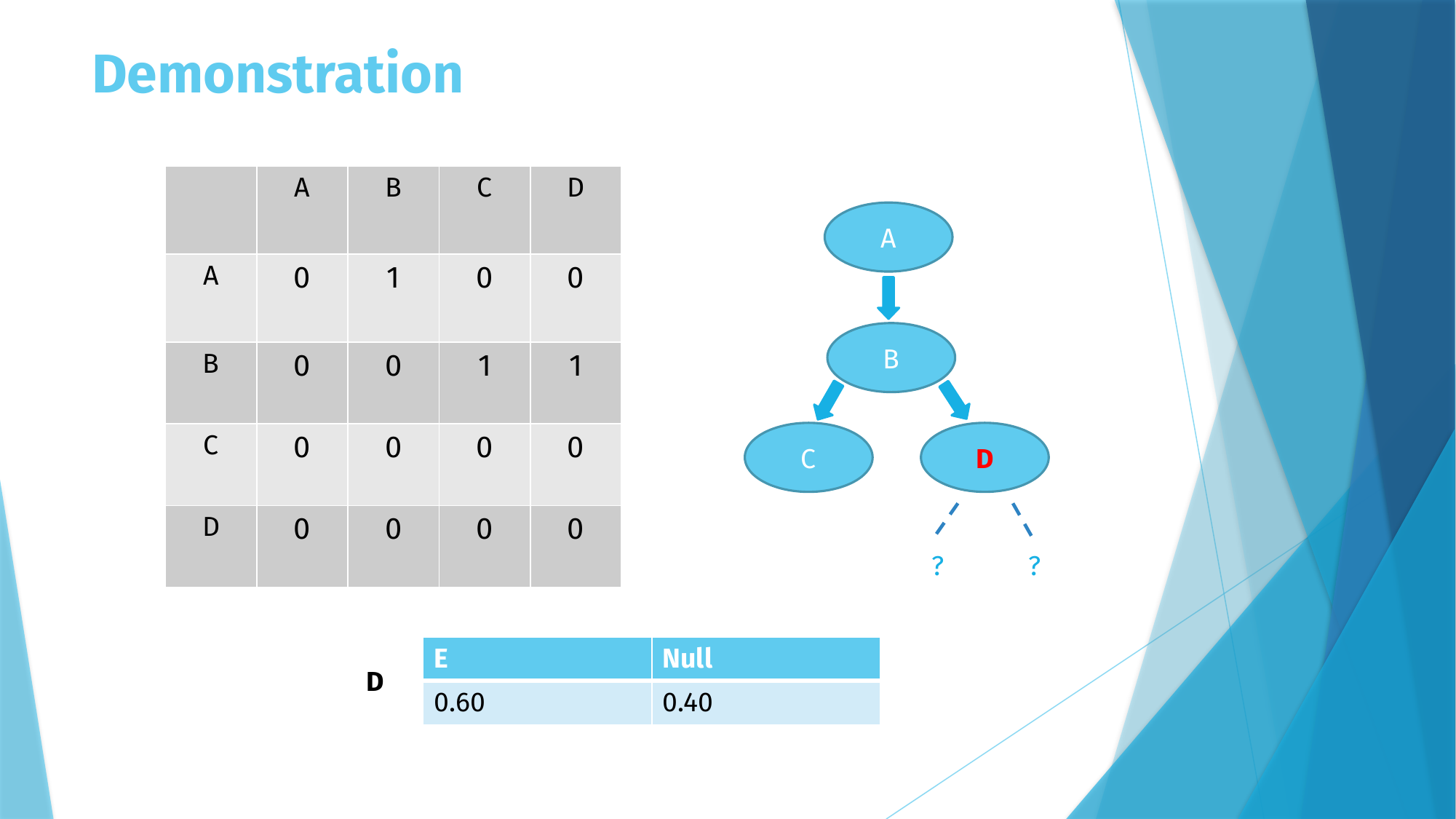

# Demonstration
|  | A | B | C | D |
| --- | --- | --- | --- | --- |
| A | 0 | 1 | 0 | 0 |
| B | 0 | 0 | 1 | 1 |
| C | 0 | 0 | 0 | 0 |
| D | 0 | 0 | 0 | 0 |
A

B

C
D
?
?
| E | Null |
| --- | --- |
| 0.60 | 0.40 |
D